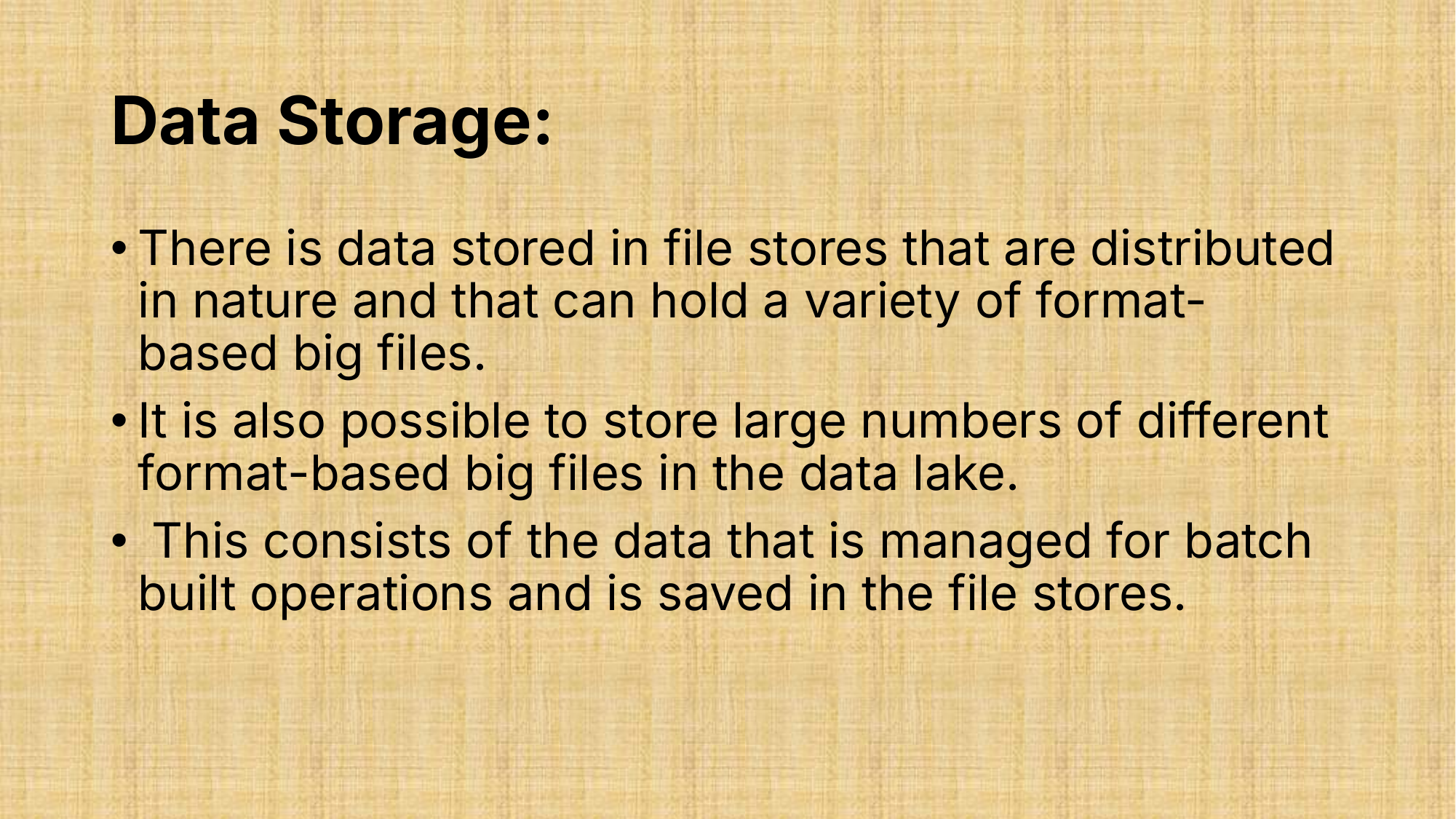

# Data Storage:
There is data stored in file stores that are distributed in nature and that can hold a variety of format-based big files.
It is also possible to store large numbers of different format-based big files in the data lake.
 This consists of the data that is managed for batch built operations and is saved in the file stores.